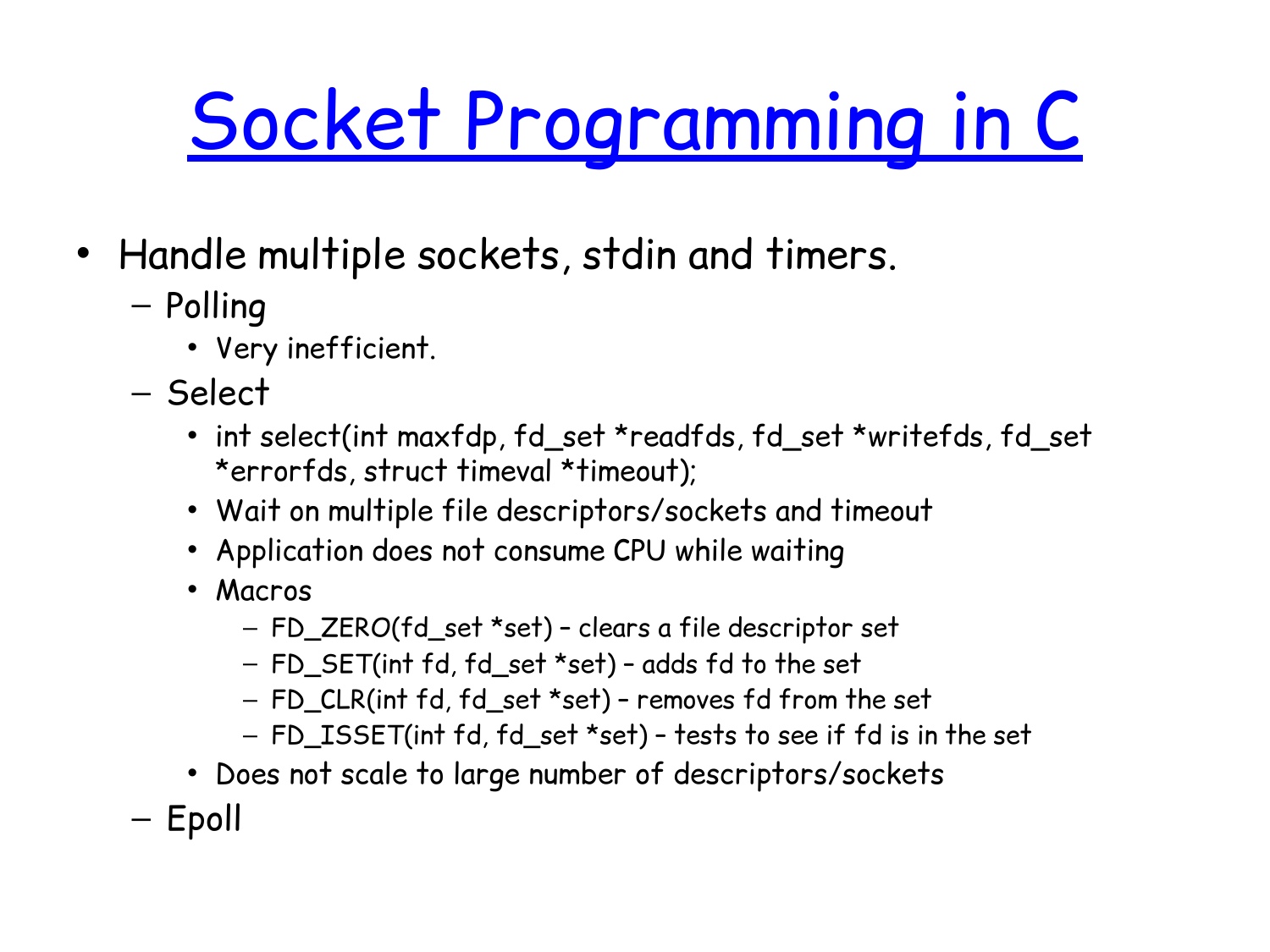

# Socket Programming in C
Handle multiple sockets, stdin and timers.
Polling
Very inefficient.
Select
int select(int maxfdp, fd_set *readfds, fd_set *writefds, fd_set *errorfds, struct timeval *timeout);
Wait on multiple file descriptors/sockets and timeout
Application does not consume CPU while waiting
Macros
FD_ZERO(fd_set *set) – clears a file descriptor set
FD_SET(int fd, fd_set *set) – adds fd to the set
FD_CLR(int fd, fd_set *set) – removes fd from the set
FD_ISSET(int fd, fd_set *set) – tests to see if fd is in the set
Does not scale to large number of descriptors/sockets
Epoll